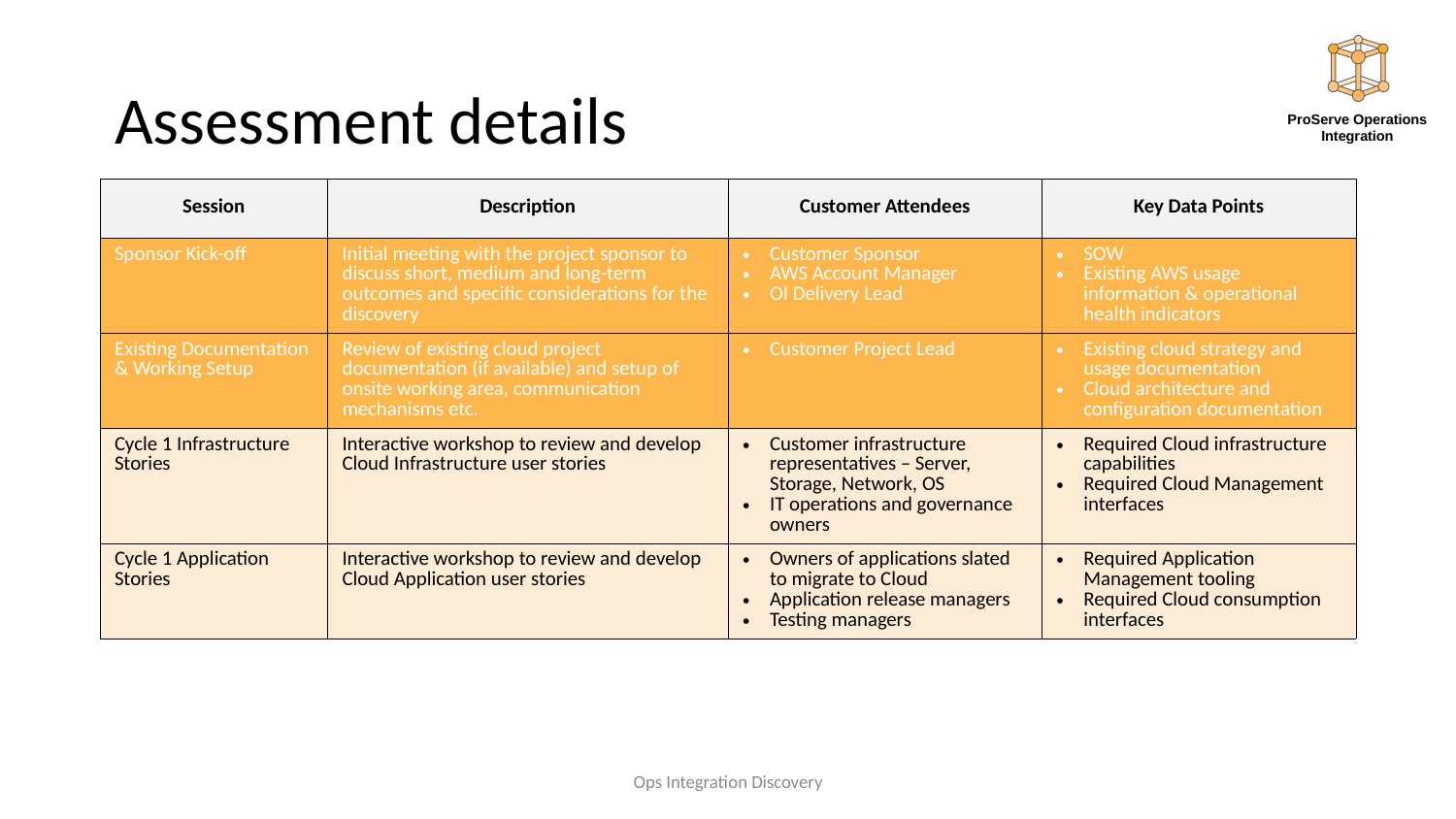

# Assessment details
| Session | Description | Customer Attendees | Key Data Points |
| --- | --- | --- | --- |
| Sponsor Kick-off | Initial meeting with the project sponsor to discuss short, medium and long-term outcomes and specific considerations for the discovery | Customer Sponsor AWS Account Manager OI Delivery Lead | SOW Existing AWS usage information & operational health indicators |
| Existing Documentation & Working Setup | Review of existing cloud project documentation (if available) and setup of onsite working area, communication mechanisms etc. | Customer Project Lead | Existing cloud strategy and usage documentation Cloud architecture and configuration documentation |
| Cycle 1 Infrastructure Stories | Interactive workshop to review and develop Cloud Infrastructure user stories | Customer infrastructure representatives – Server, Storage, Network, OS IT operations and governance owners | Required Cloud infrastructure capabilities Required Cloud Management interfaces |
| Cycle 1 Application Stories | Interactive workshop to review and develop Cloud Application user stories | Owners of applications slated to migrate to Cloud Application release managers Testing managers | Required Application Management tooling Required Cloud consumption interfaces |
Ops Integration Discovery